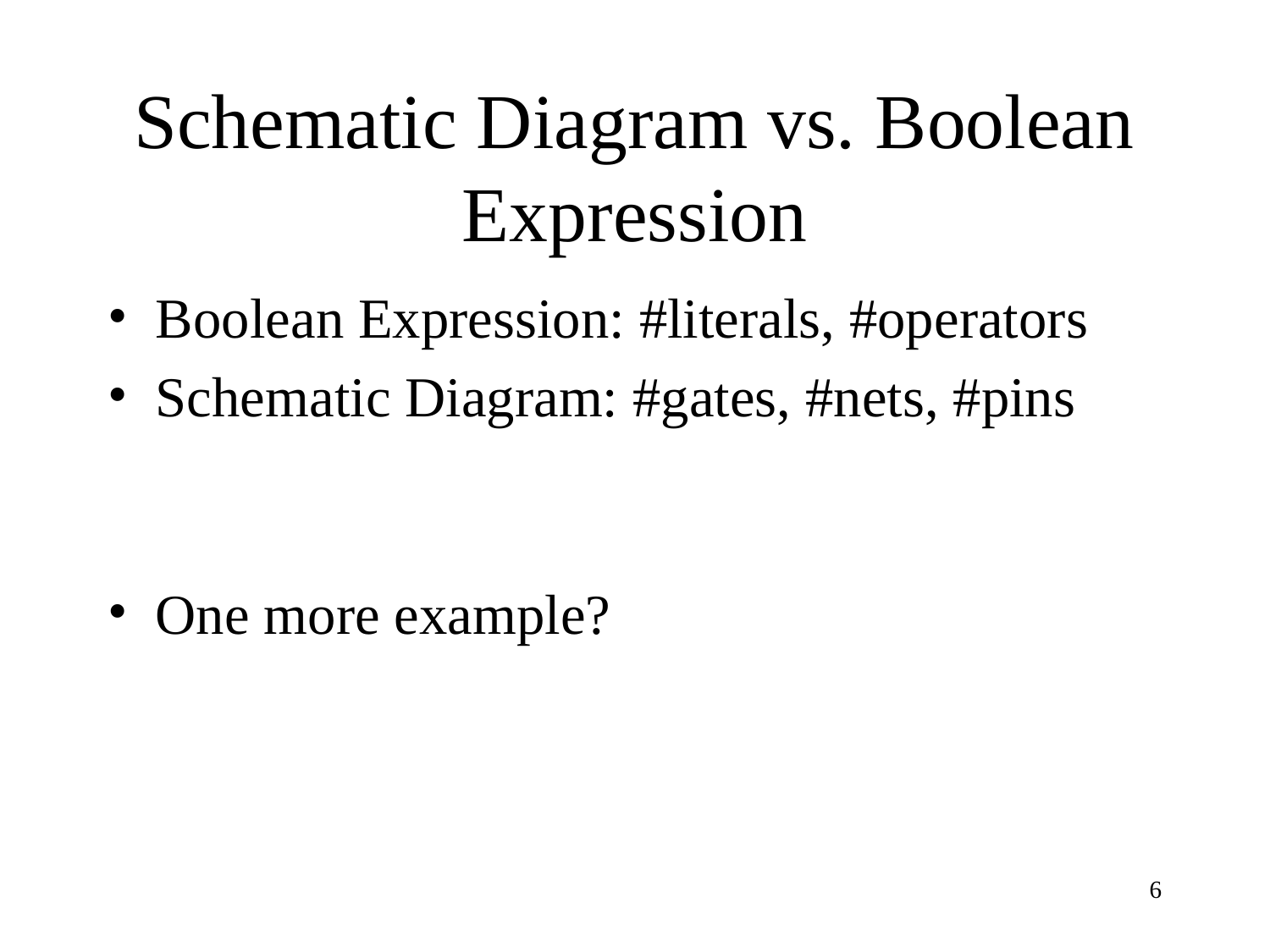

# Schematic Diagram vs. Boolean Expression
Boolean Expression: #literals, #operators
Schematic Diagram: #gates, #nets, #pins

One more example?
6